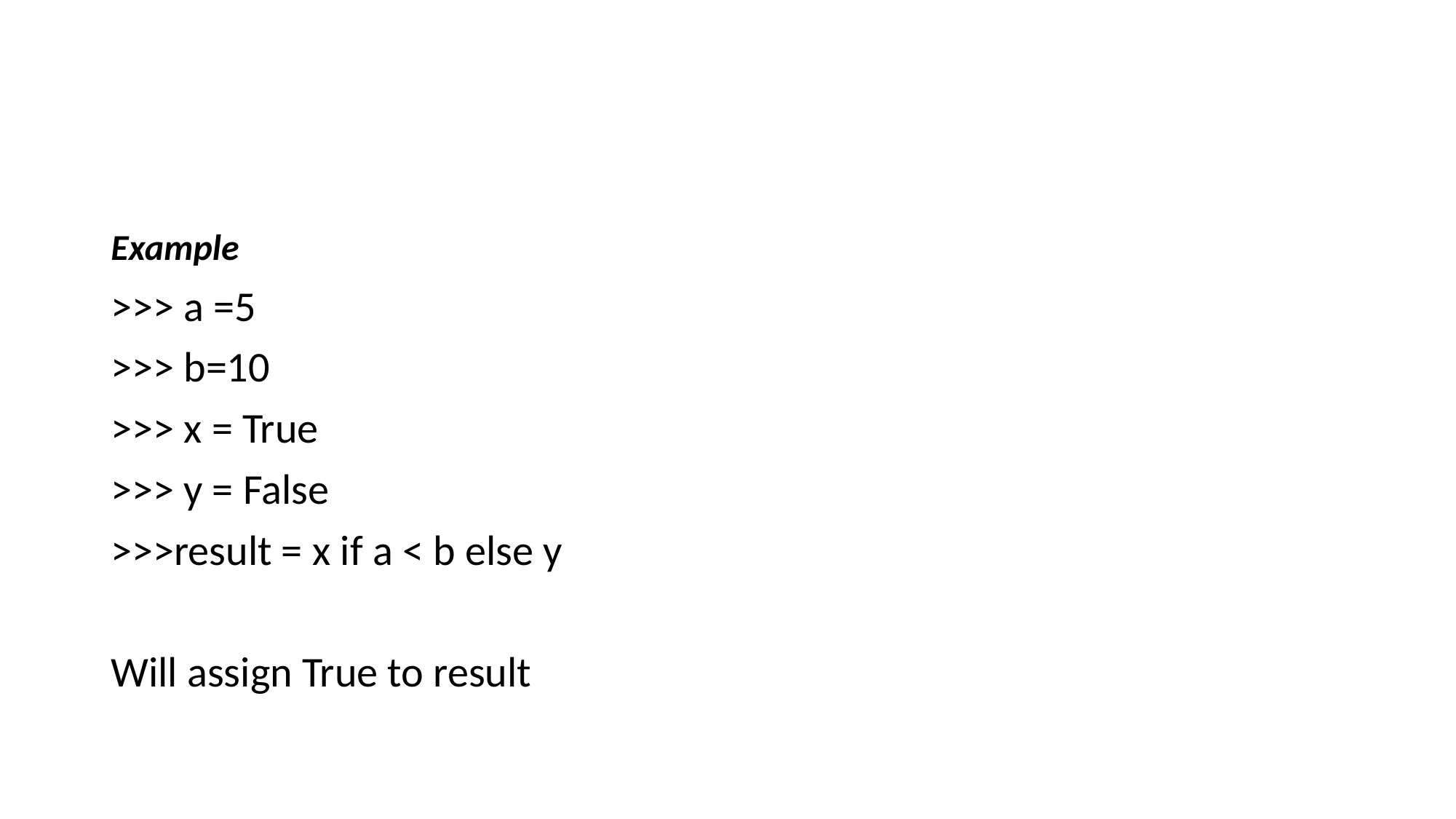

#
Example
>>> a =5
>>> b=10
>>> x = True
>>> y = False
>>>result = x if a < b else y

Will assign True to result